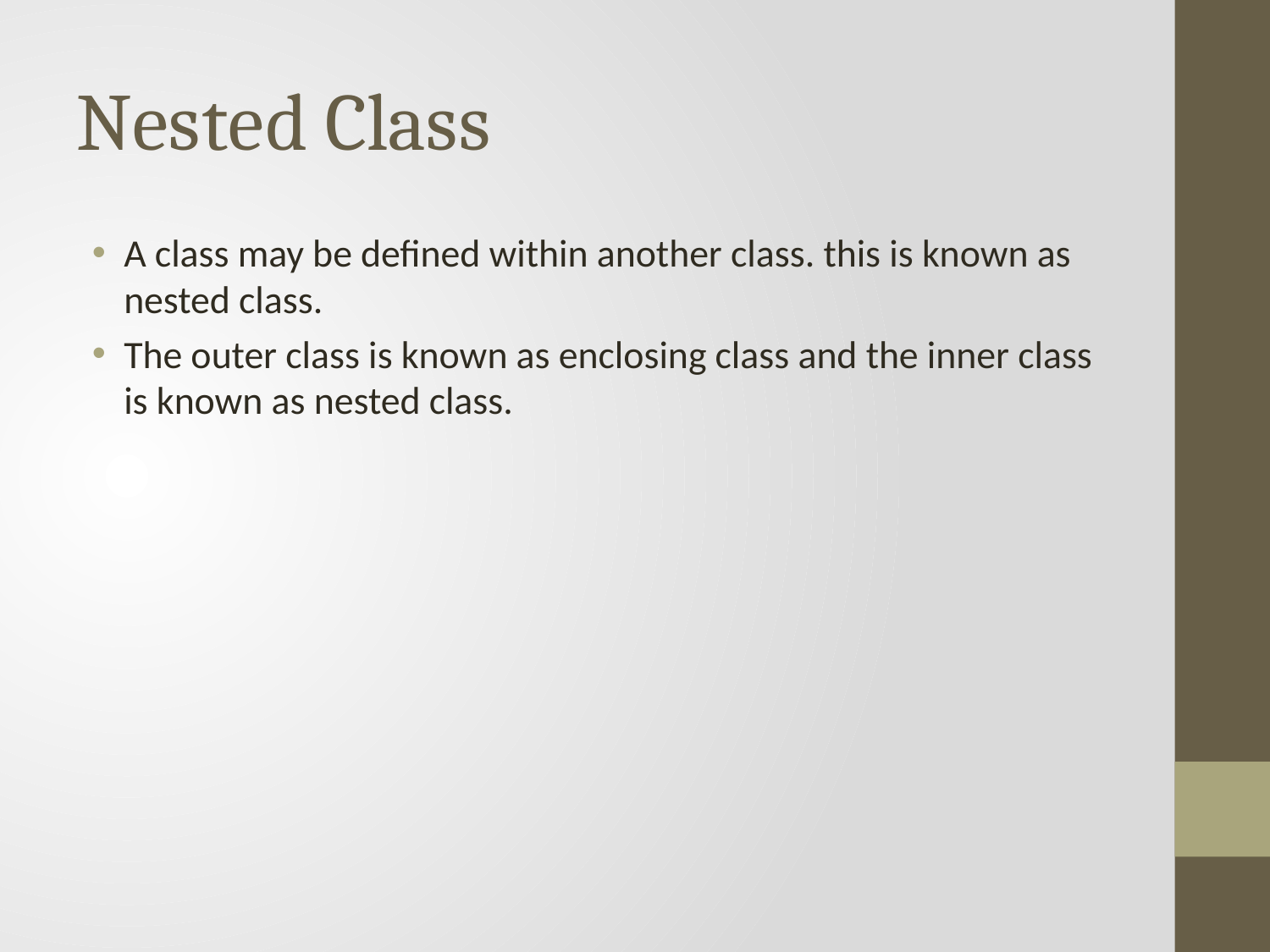

# Nested Class
A class may be defined within another class. this is known as nested class.
The outer class is known as enclosing class and the inner class is known as nested class.